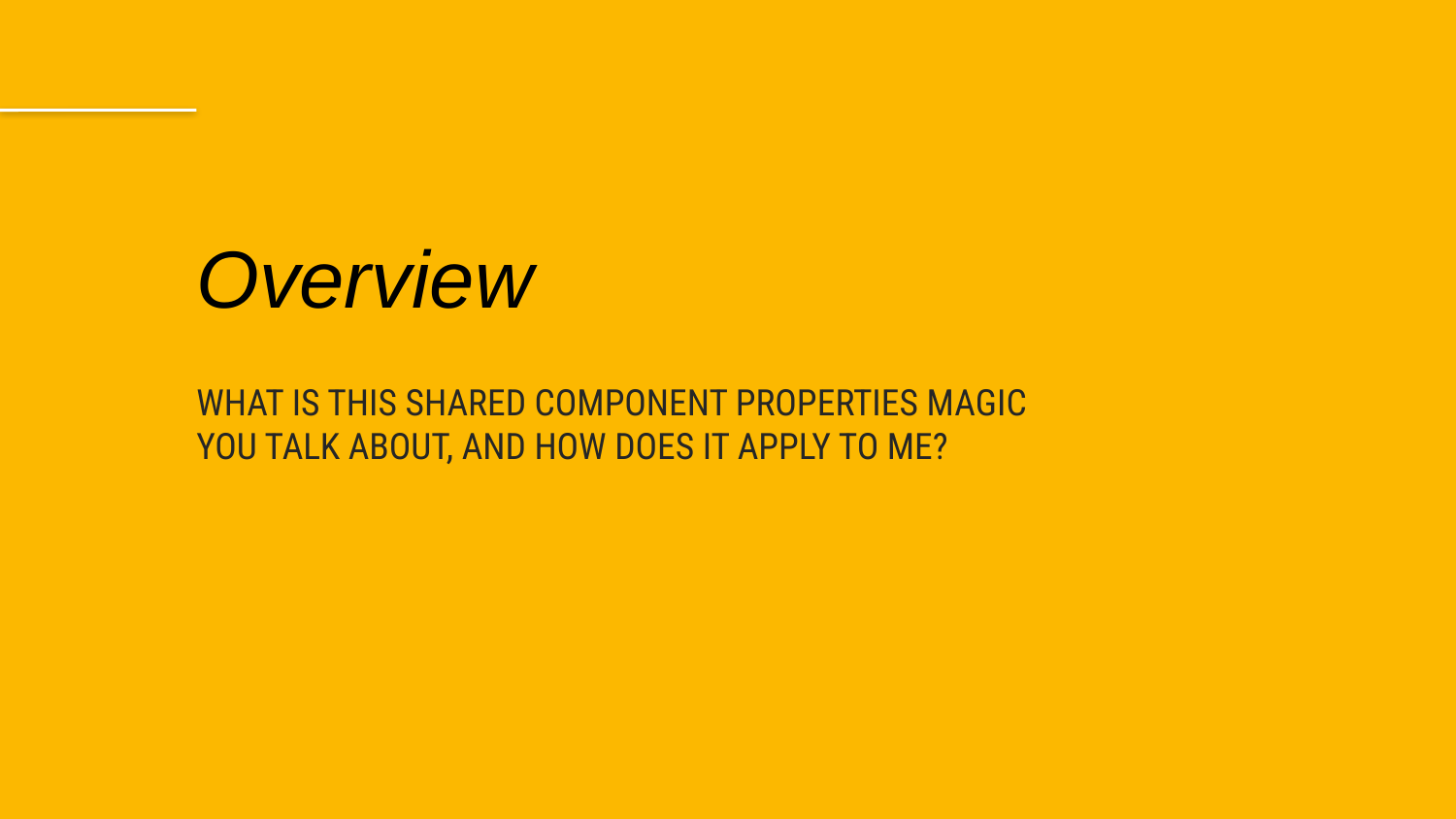

# Overview
What is this Shared Component Properties magic you talk about, and how does it apply to me?